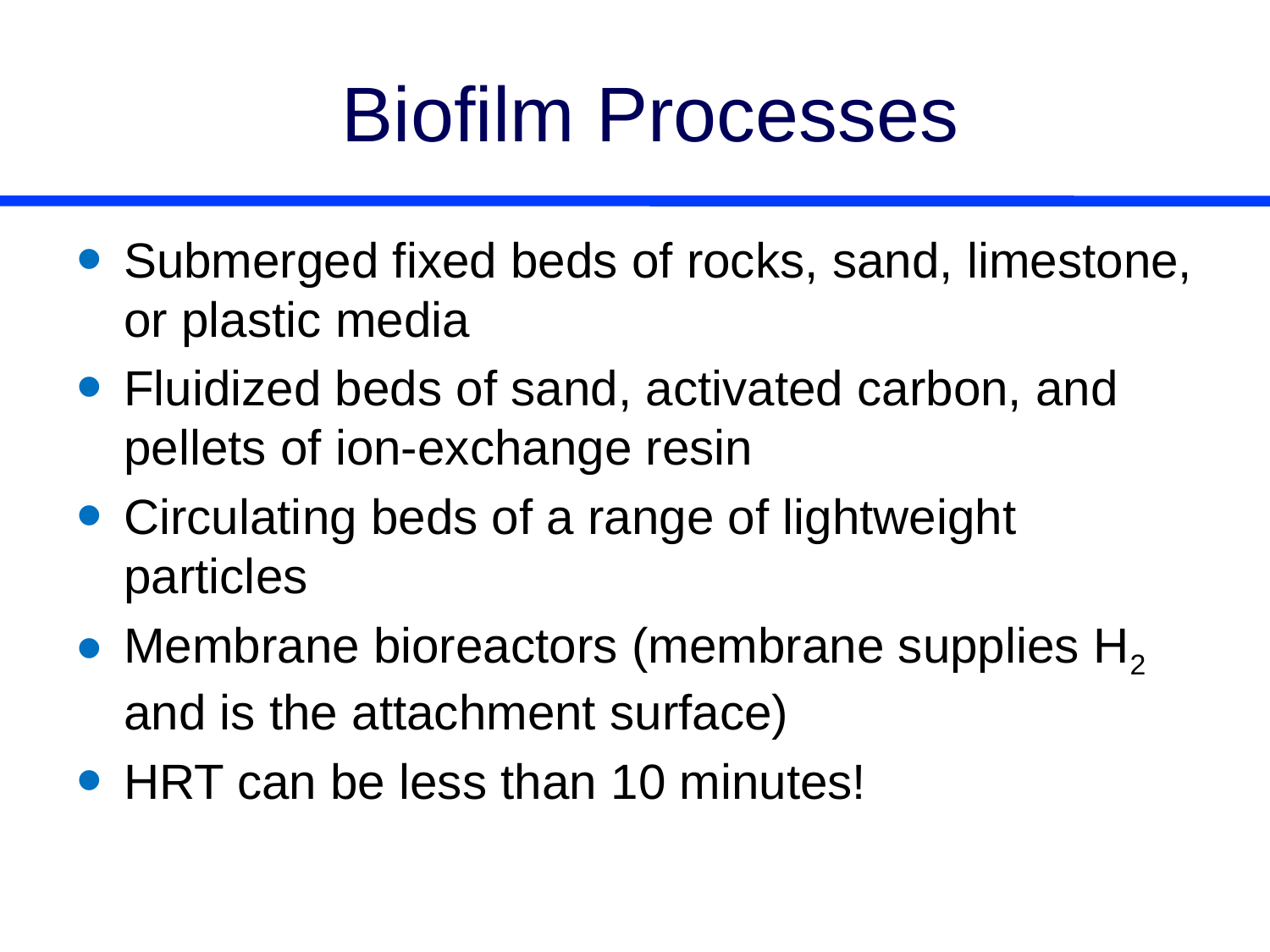

# Biofilm Processes
Submerged fixed beds of rocks, sand, limestone, or plastic media
Fluidized beds of sand, activated carbon, and pellets of ion-exchange resin
Circulating beds of a range of lightweight particles
Membrane bioreactors (membrane supplies H2 and is the attachment surface)
HRT can be less than 10 minutes!